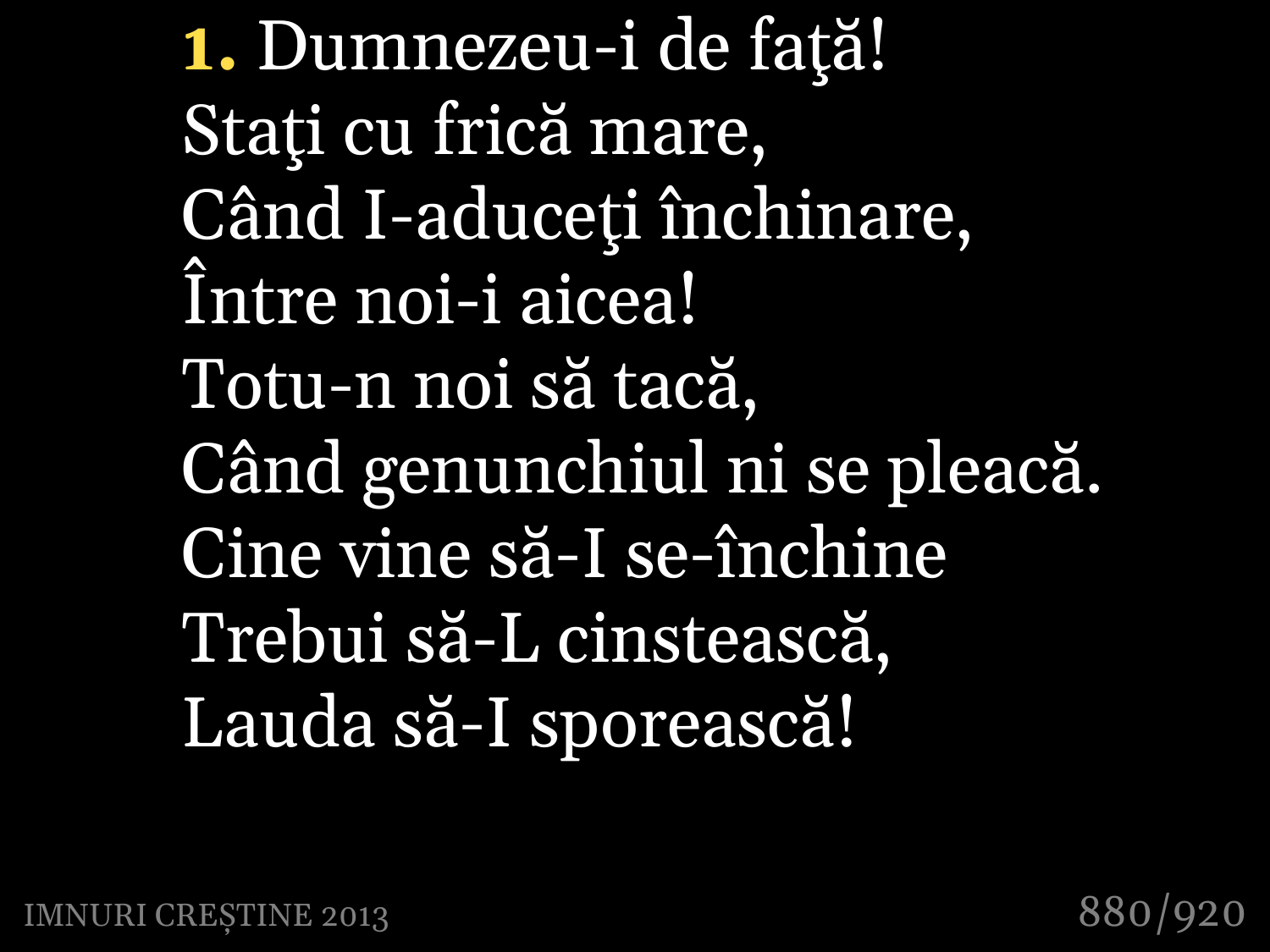

1. Dumnezeu-i de faţă!
Staţi cu frică mare,
Când I-aduceţi închinare,
Între noi-i aicea!
Totu-n noi să tacă,
Când genunchiul ni se pleacă.
Cine vine să-I se-închine
Trebui să-L cinstească,
Lauda să-I sporească!
880/920
IMNURI CREȘTINE 2013